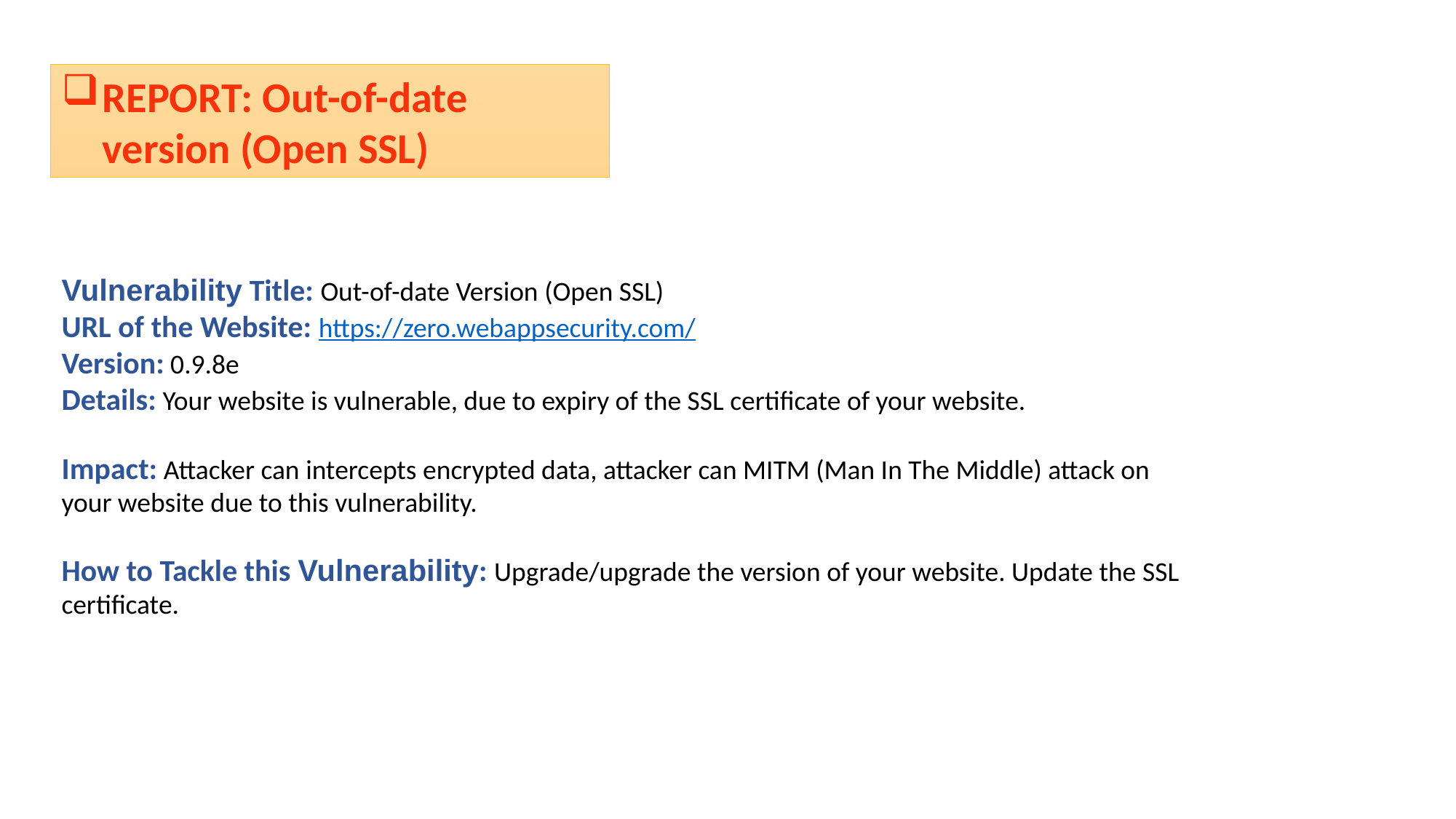

REPORT: Out-of-date version (Open SSL)
Vulnerability Title: Out-of-date Version (Open SSL)
URL of the Website: https://zero.webappsecurity.com/
Version: 0.9.8e
Details: Your website is vulnerable, due to expiry of the SSL certificate of your website.

Impact: Attacker can intercepts encrypted data, attacker can MITM (Man In The Middle) attack on
your website due to this vulnerability.

How to Tackle this Vulnerability: Upgrade/upgrade the version of your website. Update the SSL
certificate.